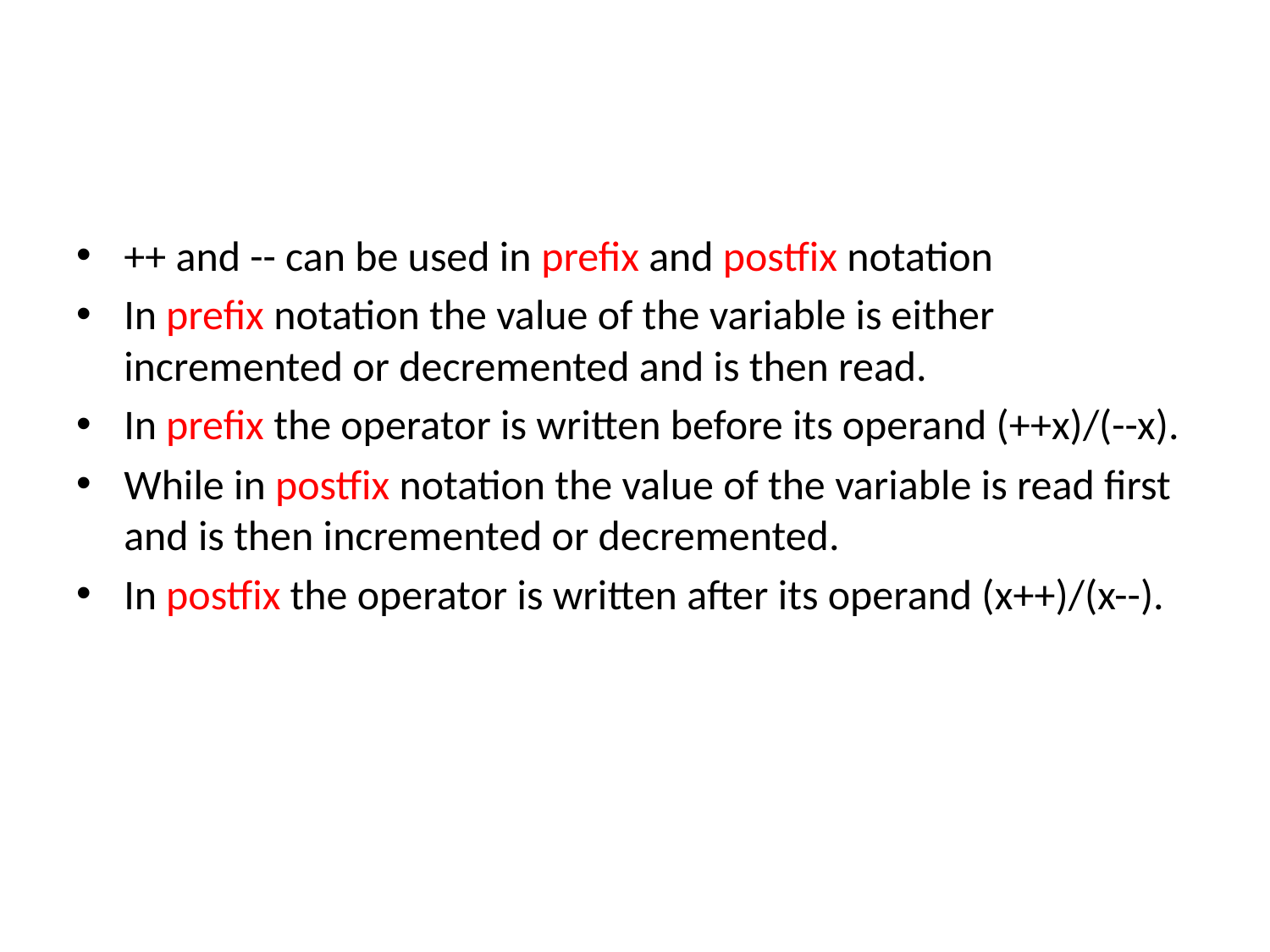

#
++ and -- can be used in prefix and postfix notation
In prefix notation the value of the variable is either incremented or decremented and is then read.
In prefix the operator is written before its operand (++x)/(--x).
While in postfix notation the value of the variable is read first and is then incremented or decremented.
In postfix the operator is written after its operand (x++)/(x--).